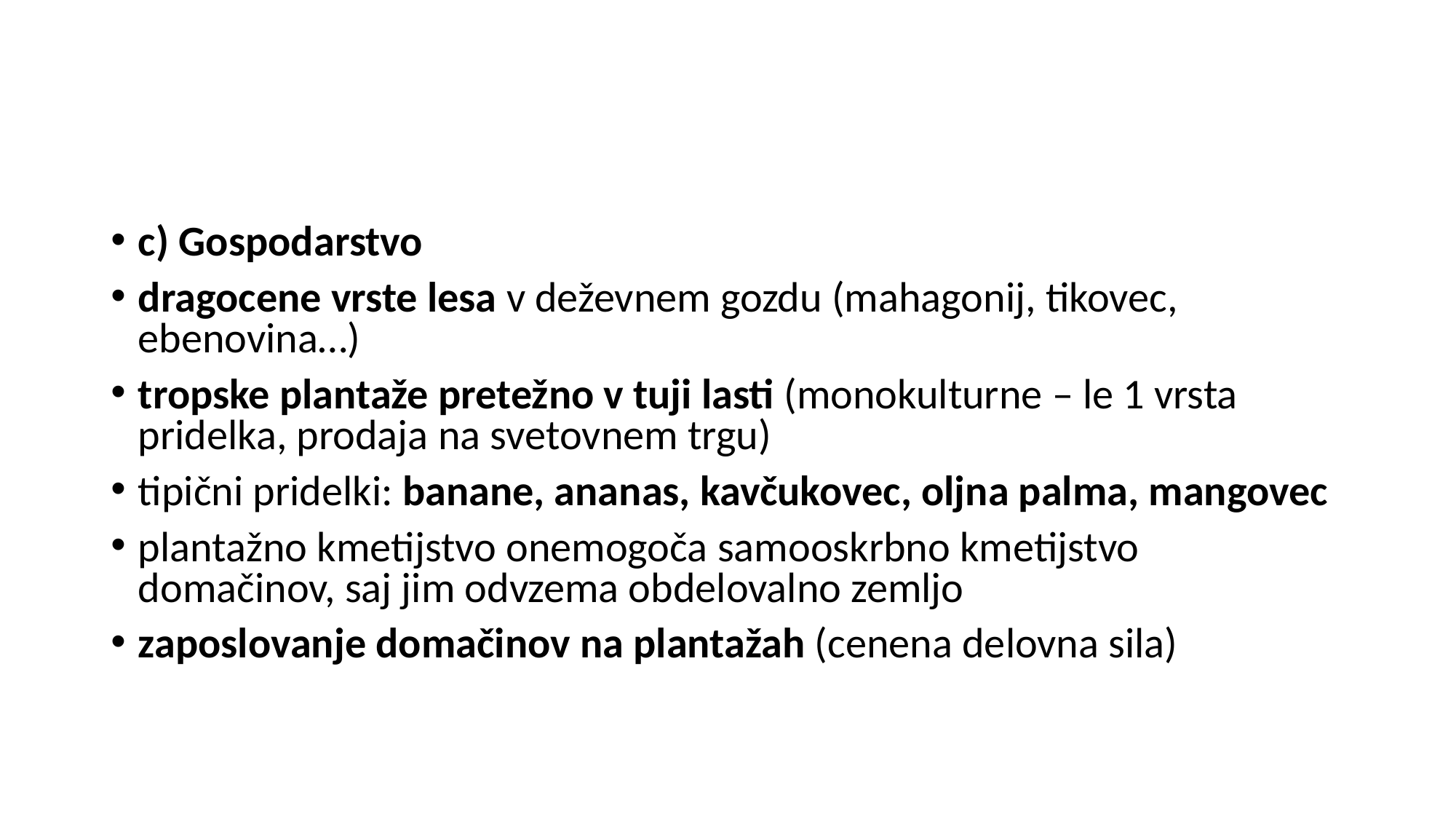

#
c) Gospodarstvo
dragocene vrste lesa v deževnem gozdu (mahagonij, tikovec, ebenovina…)
tropske plantaže pretežno v tuji lasti (monokulturne – le 1 vrsta pridelka, prodaja na svetovnem trgu)
tipični pridelki: banane, ananas, kavčukovec, oljna palma, mangovec
plantažno kmetijstvo onemogoča samooskrbno kmetijstvo domačinov, saj jim odvzema obdelovalno zemljo
zaposlovanje domačinov na plantažah (cenena delovna sila)